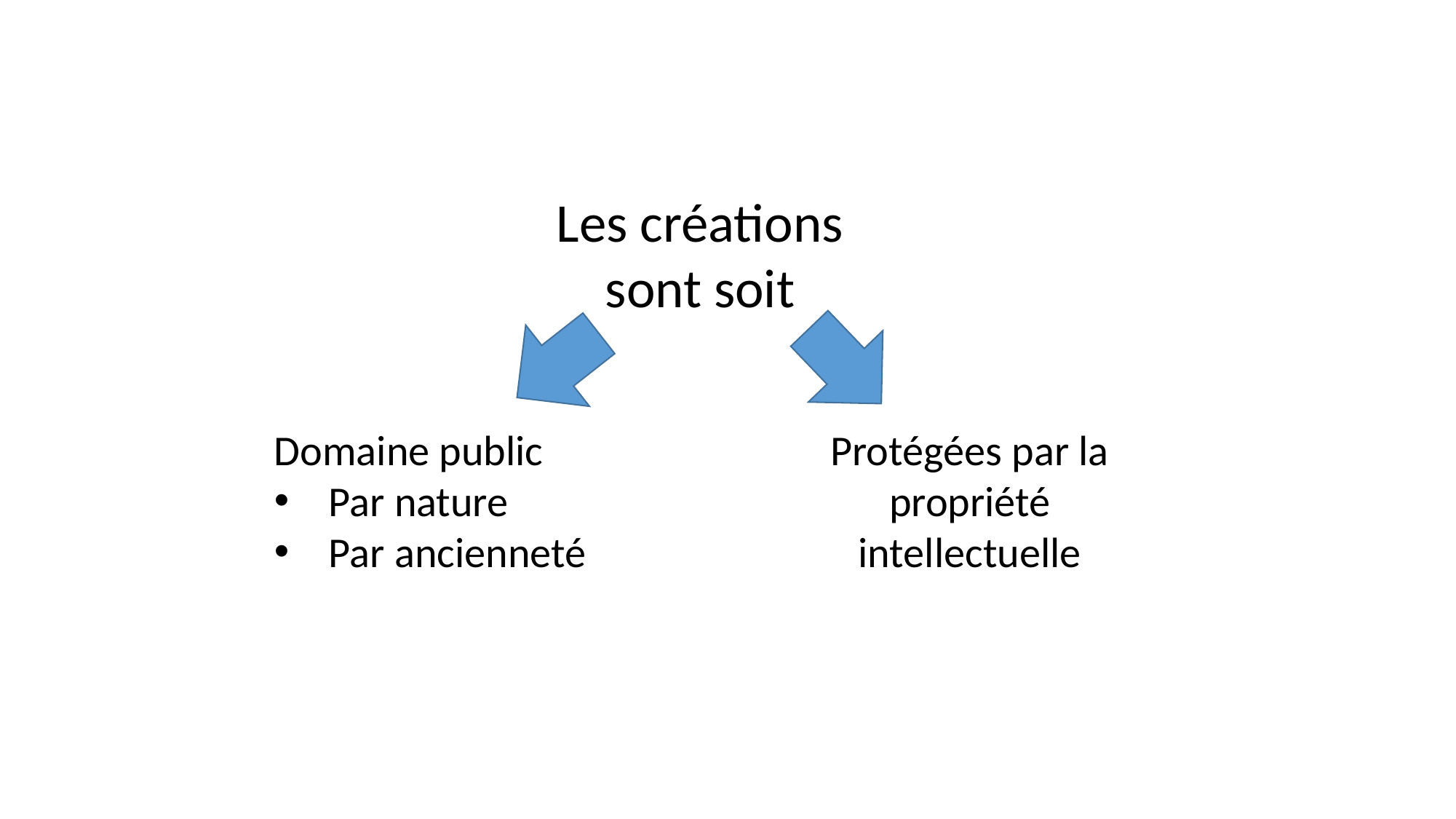

#
Les créations
sont soit

Protégées par la propriété intellectuelle
Domaine public
Par nature
Par ancienneté